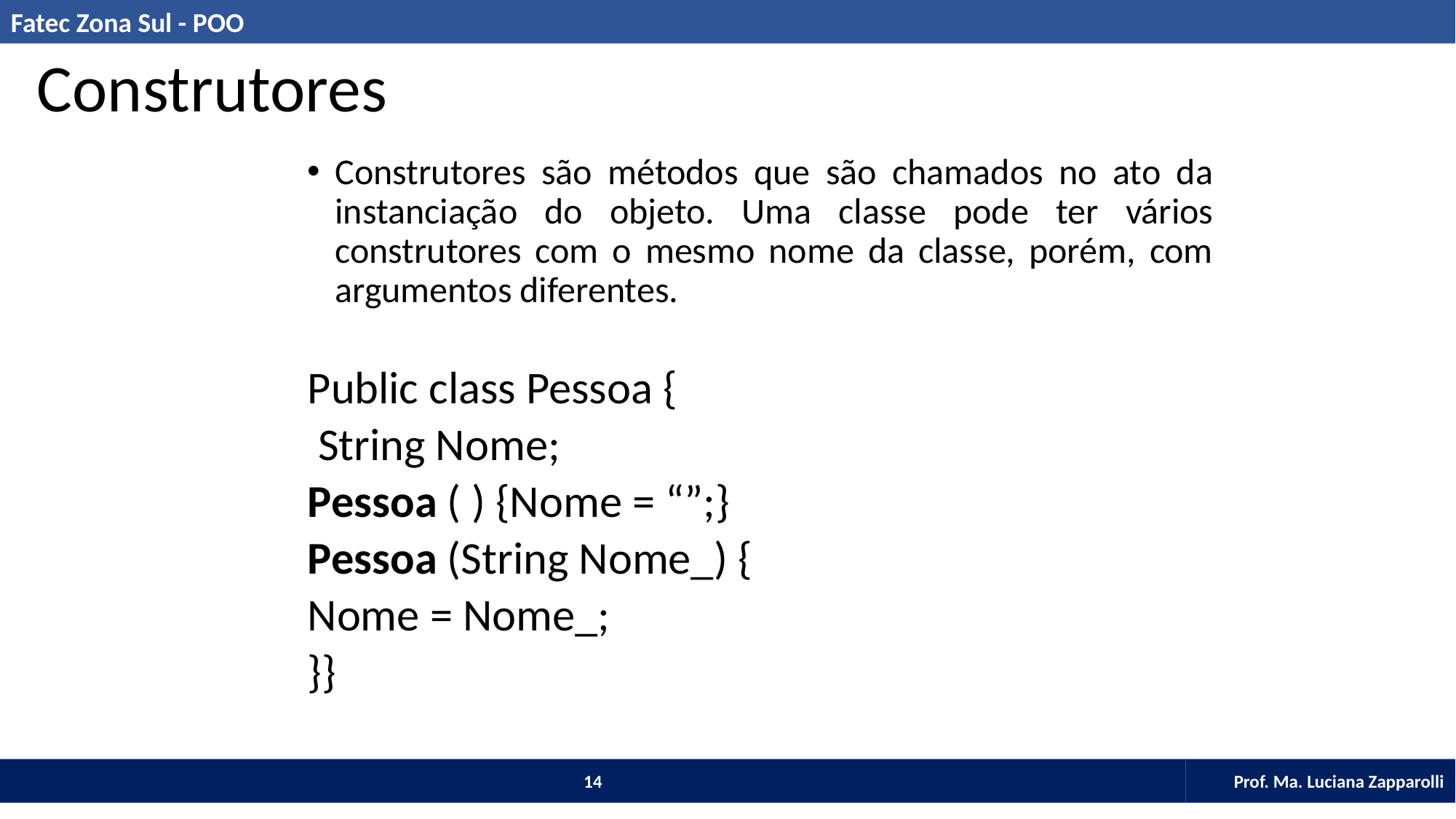

Construtores
Construtores são métodos que são chamados no ato da instanciação do objeto. Uma classe pode ter vários construtores com o mesmo nome da classe, porém, com argumentos diferentes.

Public class Pessoa {
 String Nome;
Pessoa ( ) {Nome = “”;}
Pessoa (String Nome_) {
Nome = Nome_;
}}
14
Prof. Ma. Luciana Zapparolli